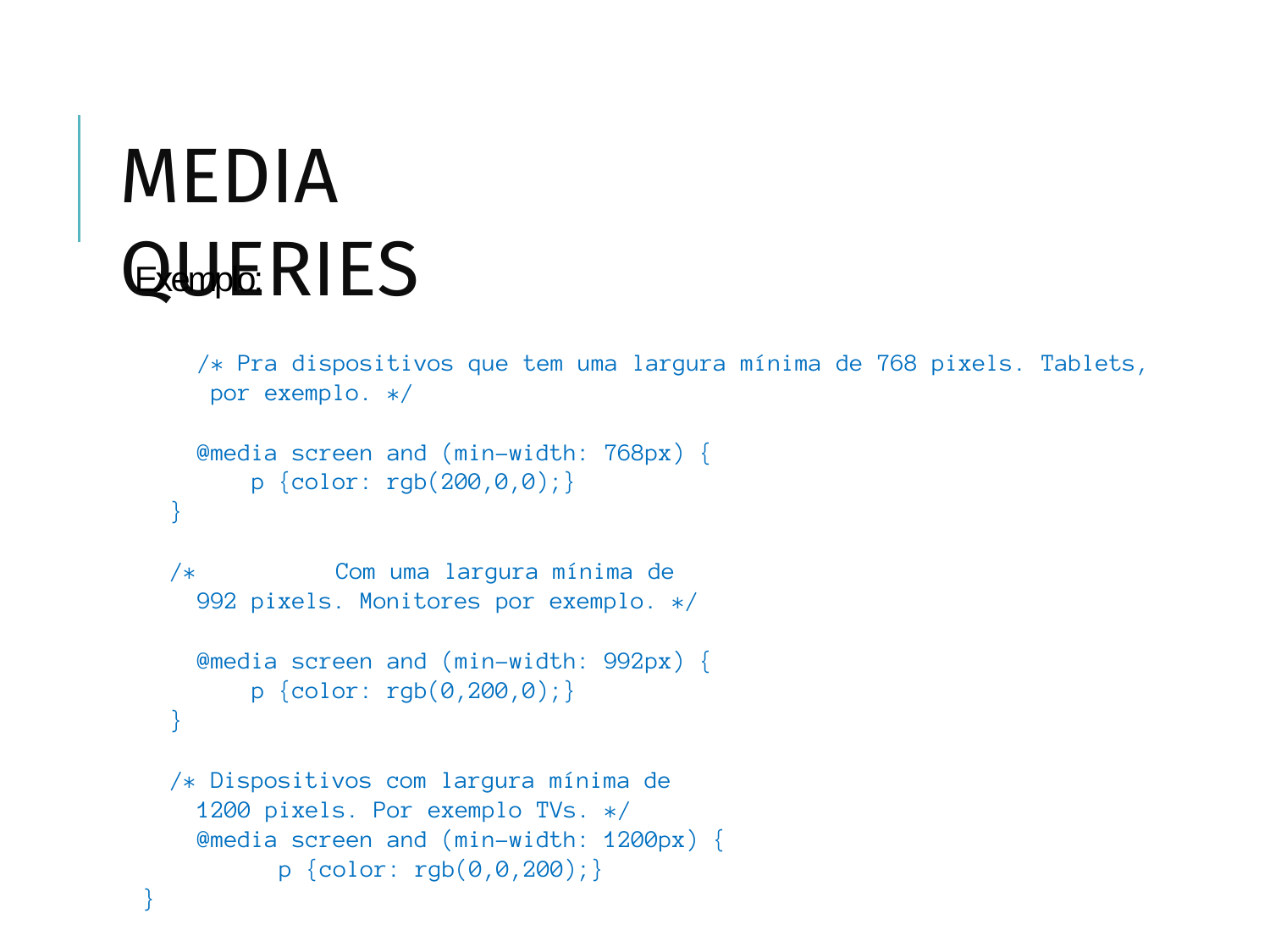

# MEDIA QUERIES
Exemplo:

/* Pra dispositivos que tem uma largura mínima de 768 pixels. Tablets,  por exemplo. */

@media screen and (min-width: 768px) {   p {color: rgb(200,0,0);}
}

/*	Com uma largura mínima de 992 pixels. Monitores por exemplo. */

@media screen and (min-width: 992px) {   p {color: rgb(0,200,0);}
}

/* Dispositivos com largura mínima de 1200 pixels. Por exemplo TVs. */
@media screen and (min-width: 1200px) {   p {color: rgb(0,0,200);}
}